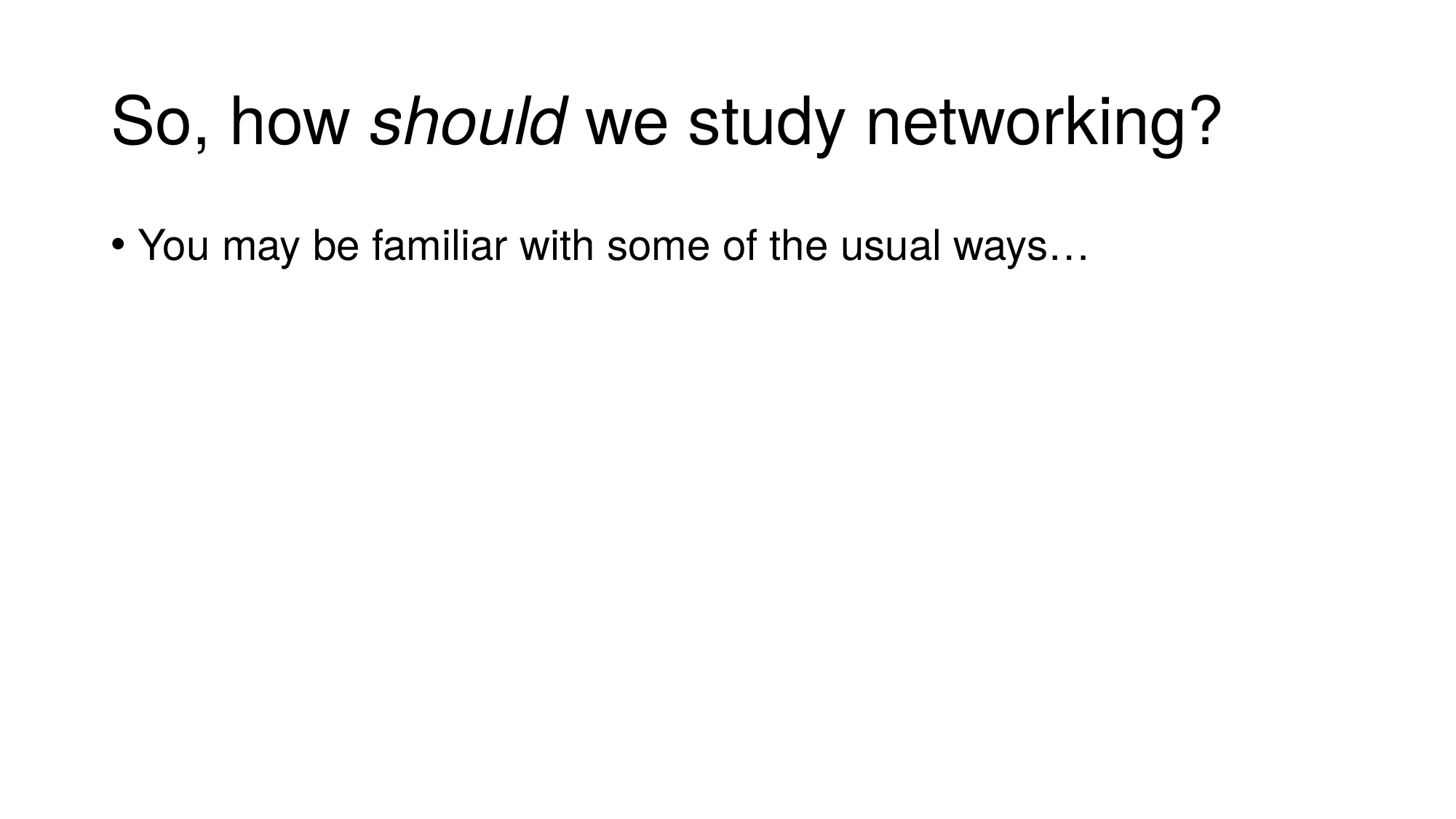

# So, how should we study networking?
You may be familiar with some of the usual ways…